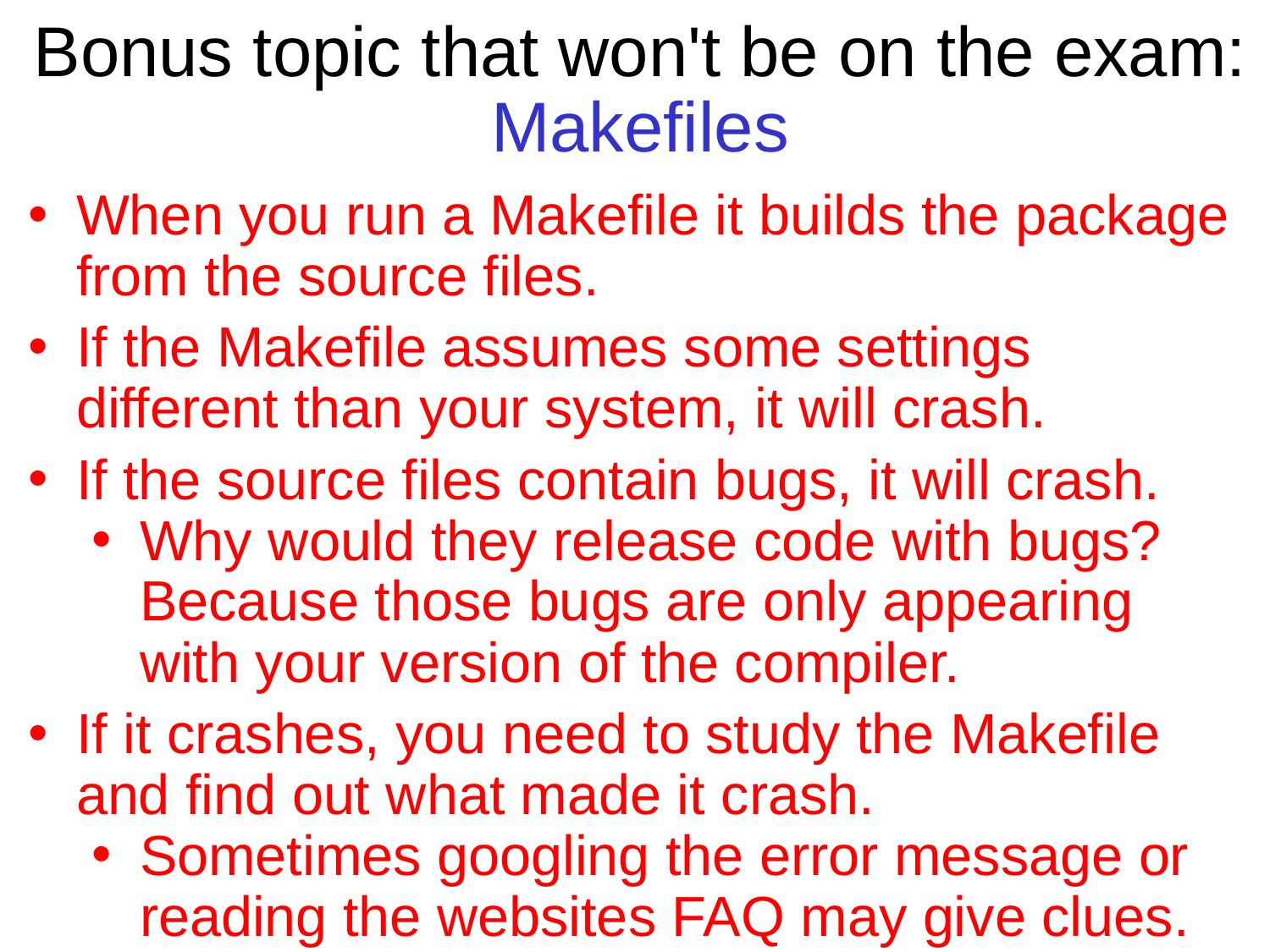

Bonus topic that won't be on the exam:
Makefiles
When you run a Makefile it builds the package from the source files.
If the Makefile assumes some settings different than your system, it will crash.
If the source files contain bugs, it will crash.
Why would they release code with bugs? Because those bugs are only appearing with your version of the compiler.
If it crashes, you need to study the Makefile and find out what made it crash.
Sometimes googling the error message or reading the websites FAQ may give clues.